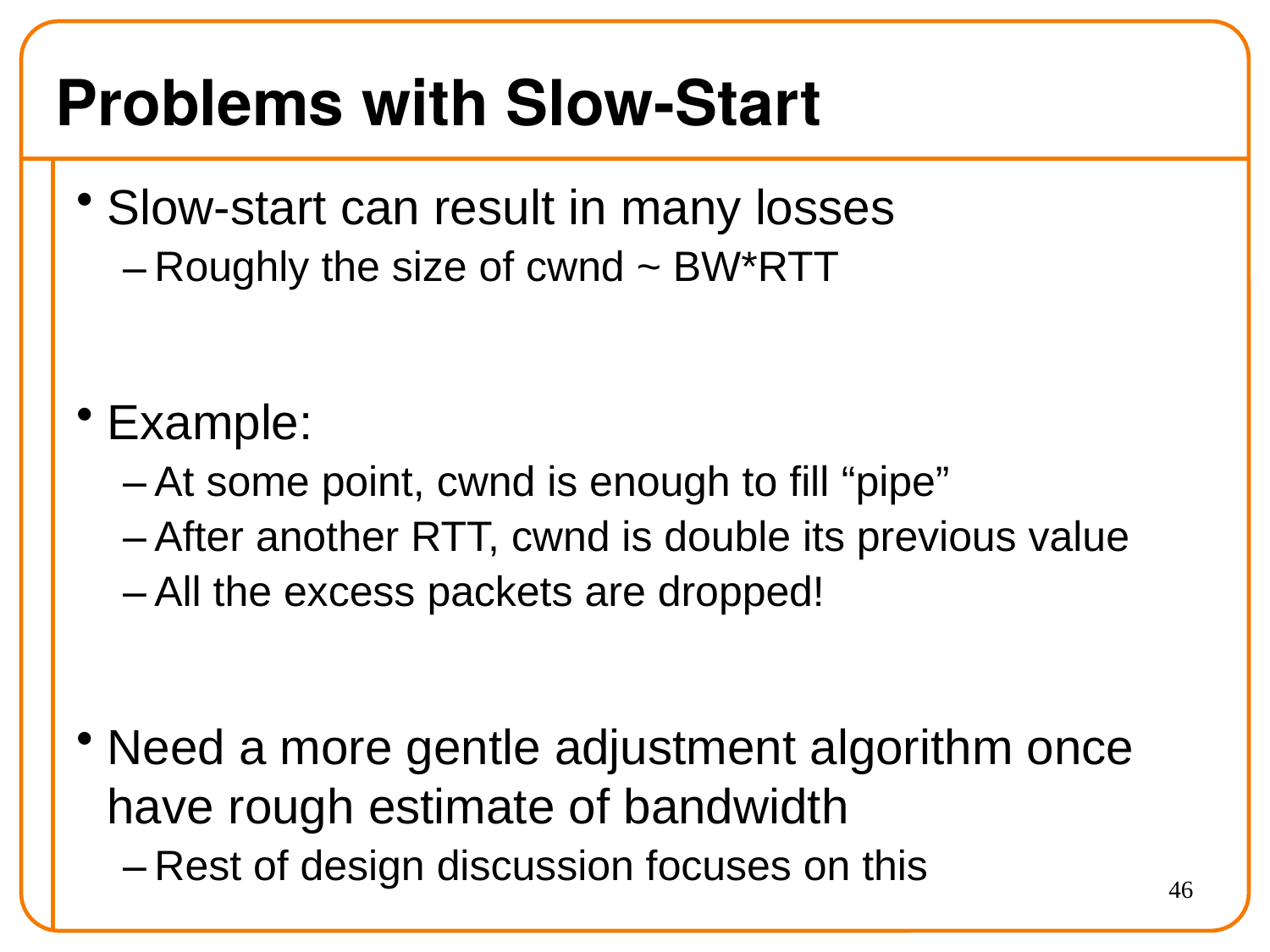

# Problems with Slow-Start
Slow-start can result in many losses
Roughly the size of cwnd ~ BW*RTT

Example:
At some point, cwnd is enough to fill “pipe”
After another RTT, cwnd is double its previous value
All the excess packets are dropped!

Need a more gentle adjustment algorithm once have rough estimate of bandwidth
Rest of design discussion focuses on this
46